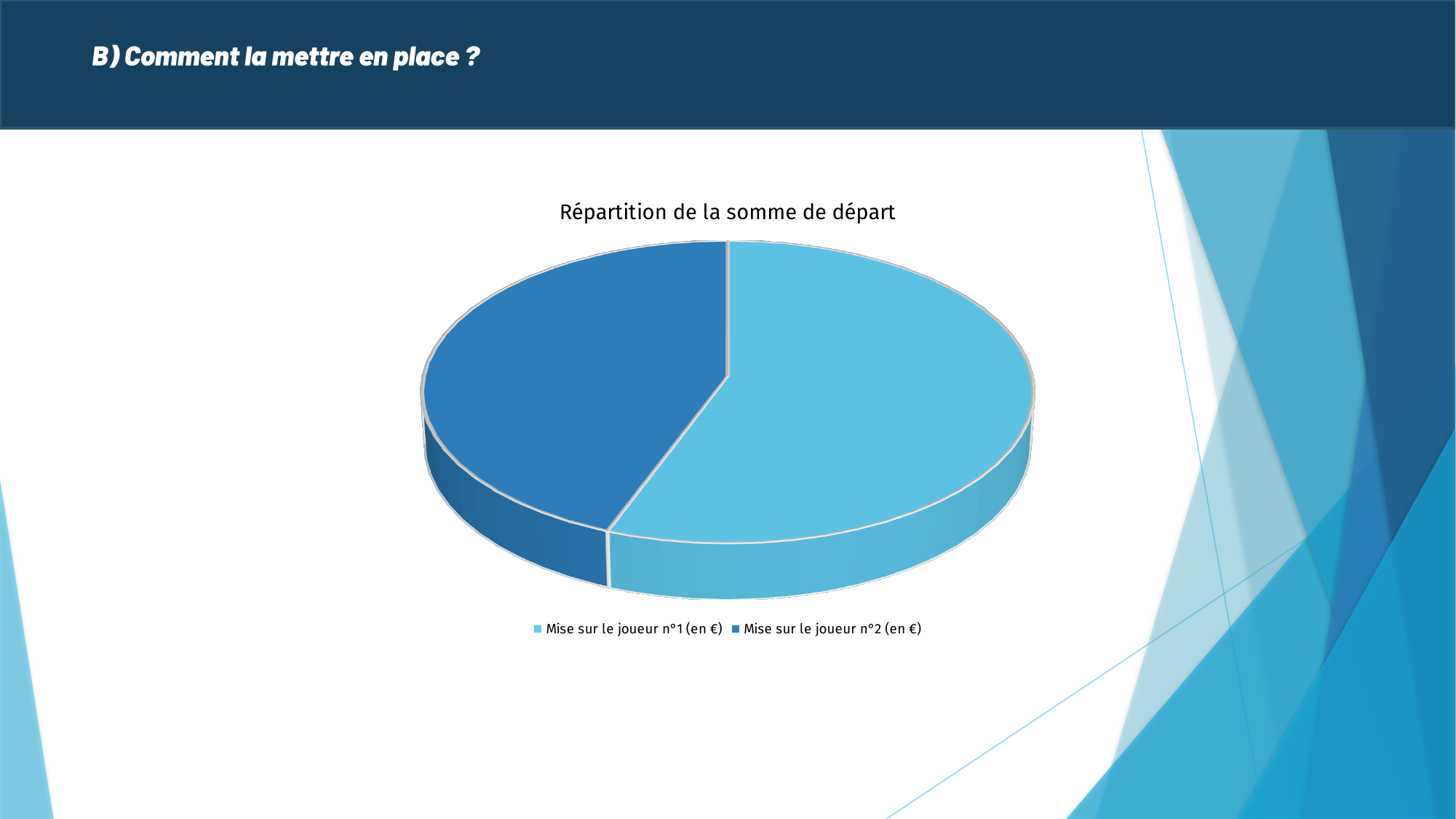

B) Comment la mettre en place ?

[unsupported chart]